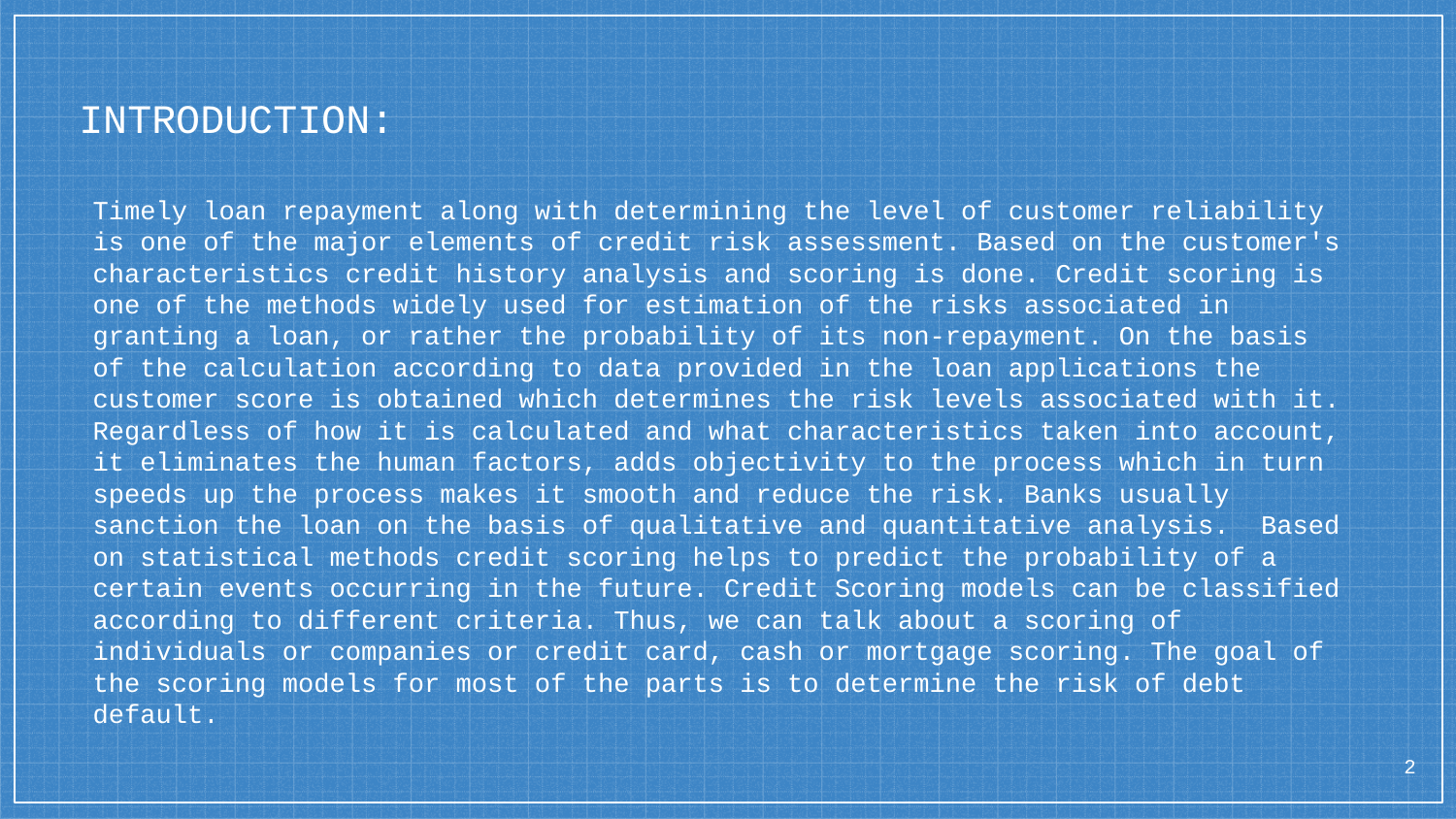

# INTRODUCTION:
Timely loan repayment along with determining the level of customer reliability is one of the major elements of credit risk assessment. Based on the customer's characteristics credit history analysis and scoring is done. Credit scoring is one of the methods widely used for estimation of the risks associated in granting a loan, or rather the probability of its non-repayment. On the basis of the calculation according to data provided in the loan applications the customer score is obtained which determines the risk levels associated with it. Regardless of how it is calculated and what characteristics taken into account, it eliminates the human factors, adds objectivity to the process which in turn speeds up the process makes it smooth and reduce the risk. Banks usually sanction the loan on the basis of qualitative and quantitative analysis.  Based on statistical methods credit scoring helps to predict the probability of a certain events occurring in the future. Credit Scoring models can be classified according to different criteria. Thus, we can talk about a scoring of individuals or companies or credit card, cash or mortgage scoring. The goal of the scoring models for most of the parts is to determine the risk of debt default.
2